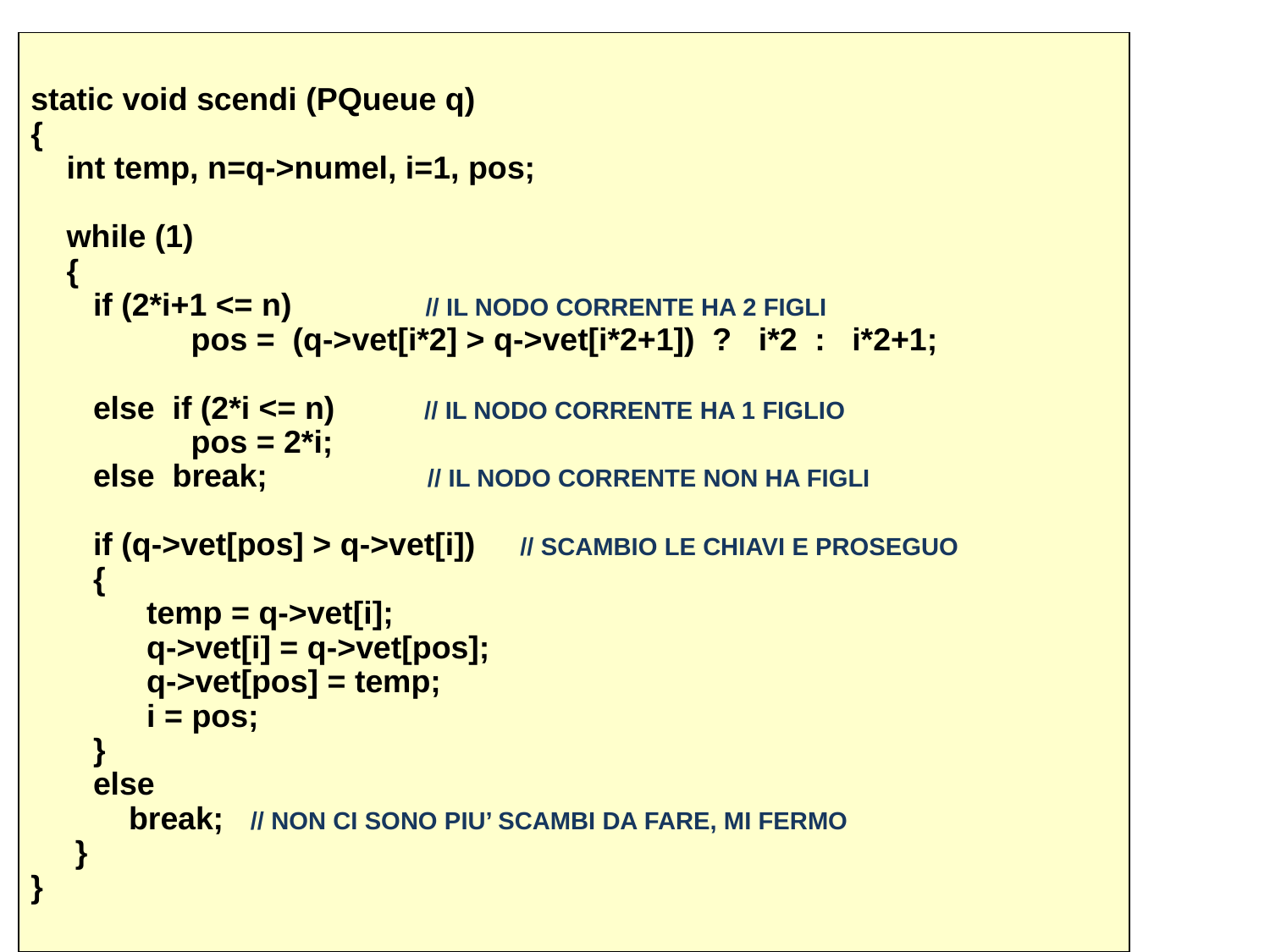

static void scendi (PQueue q)
{
    int temp, n=q->numel, i=1, pos;

    while (1)
    {
       if (2*i+1 <= n)               // IL NODO CORRENTE HA 2 FIGLI
                  pos =  (q->vet[i*2] > q->vet[i*2+1])  ?   i*2  :   i*2+1;

       else  if (2*i <= n)          // IL NODO CORRENTE HA 1 FIGLIO
                  pos = 2*i;
       else  break;                  // IL NODO CORRENTE NON HA FIGLI

       if (q->vet[pos] > q->vet[i])     // SCAMBIO LE CHIAVI E PROSEGUO
       {
             temp = q->vet[i];
             q->vet[i] = q->vet[pos];
             q->vet[pos] = temp;
             i = pos;
       }
       else
           break;   // NON CI SONO PIU’ SCAMBI DA FARE, MI FERMO
     }
}